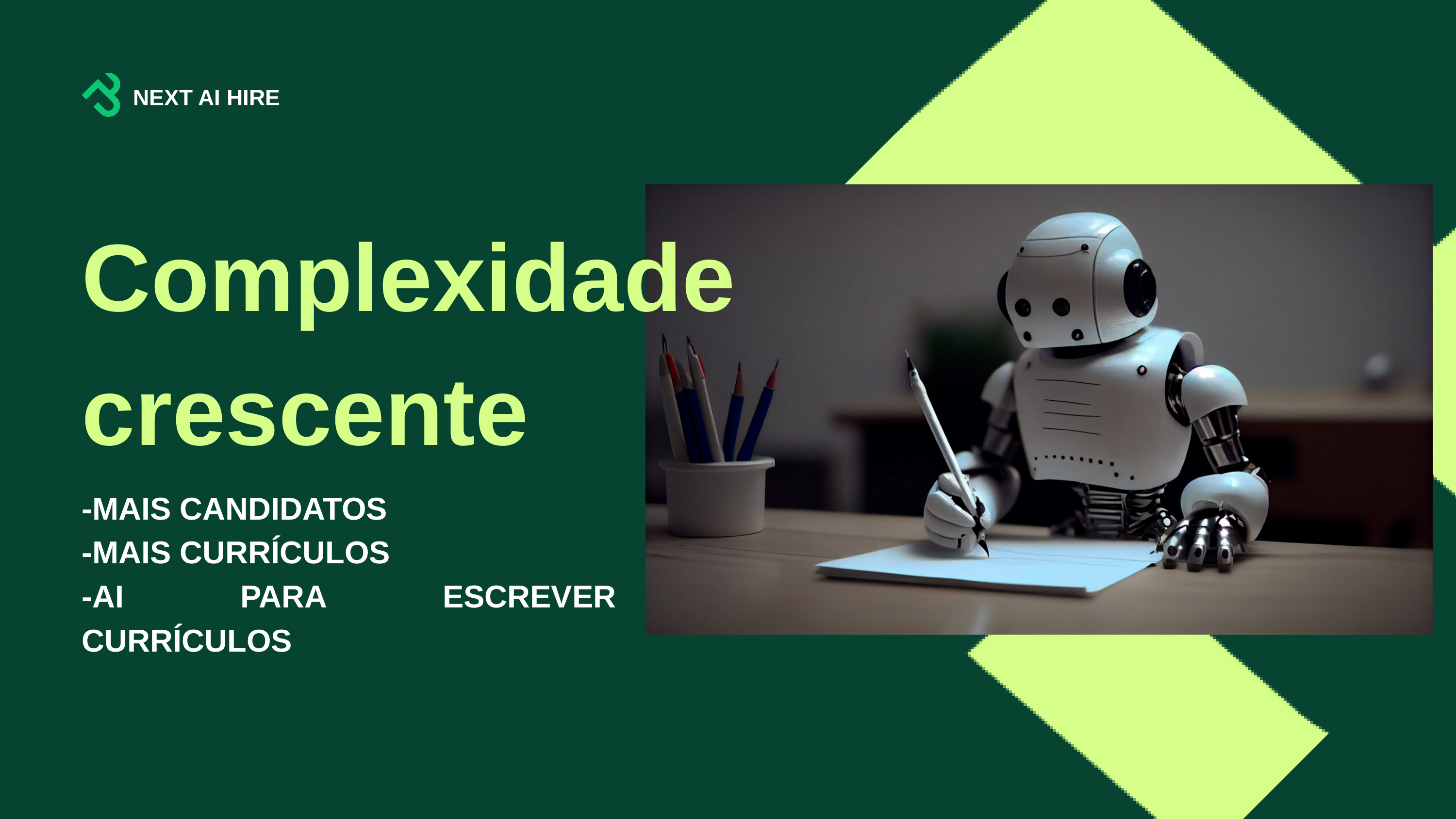

NEXT AI HIRE

Complexidade crescente
-MAIS CANDIDATOS
-MAIS CURRÍCULOS
-AI PARA ESCREVER CURRÍCULOS